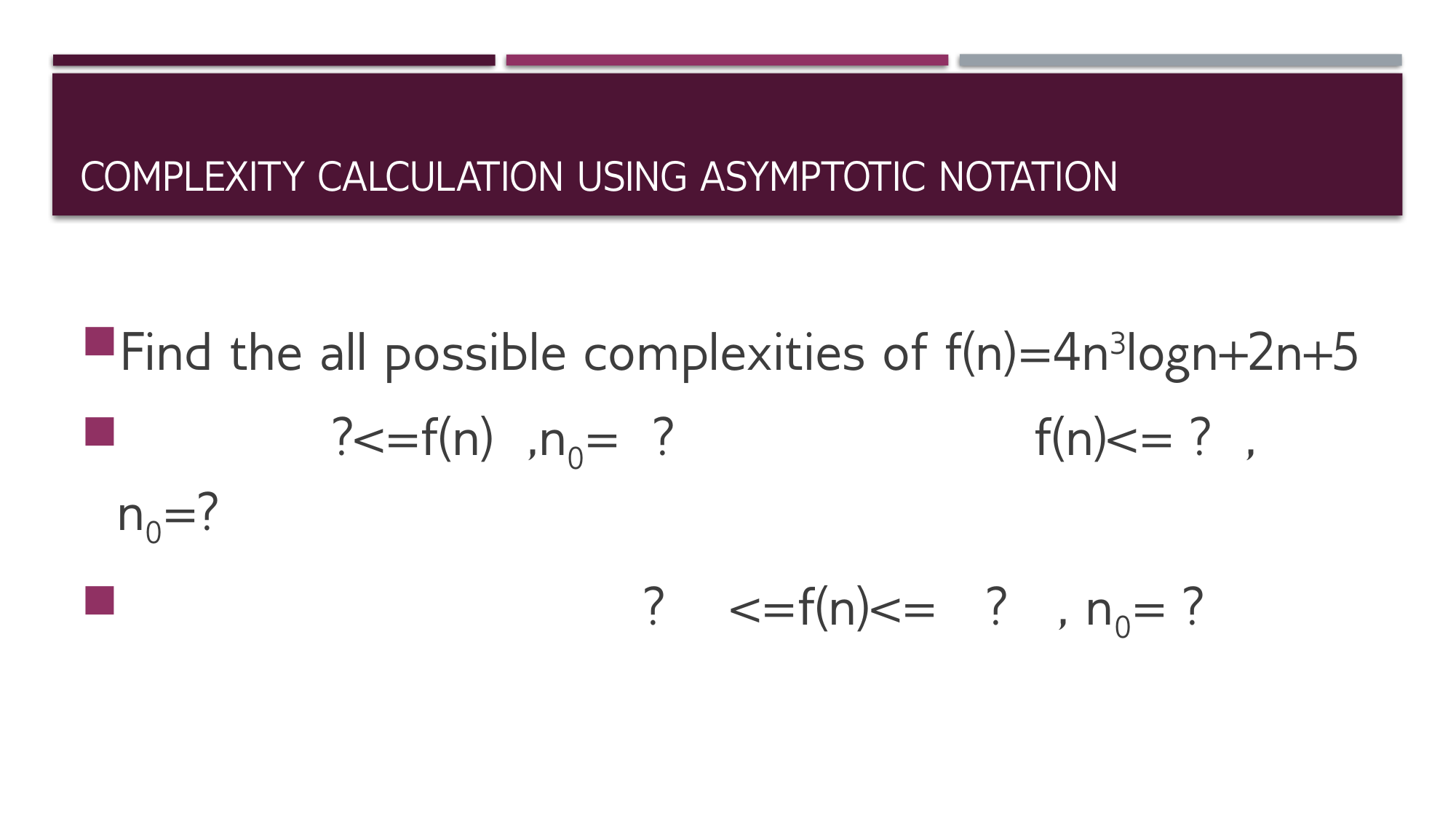

# Complexity calculation using Asymptotic notation
Find the all possible complexities of f(n)=4n3logn+2n+5
             ?<=f(n)  ,n0=  ?                      f(n)<= ?  , n0=?
                                ?    <=f(n)<=   ?   , n0= ?